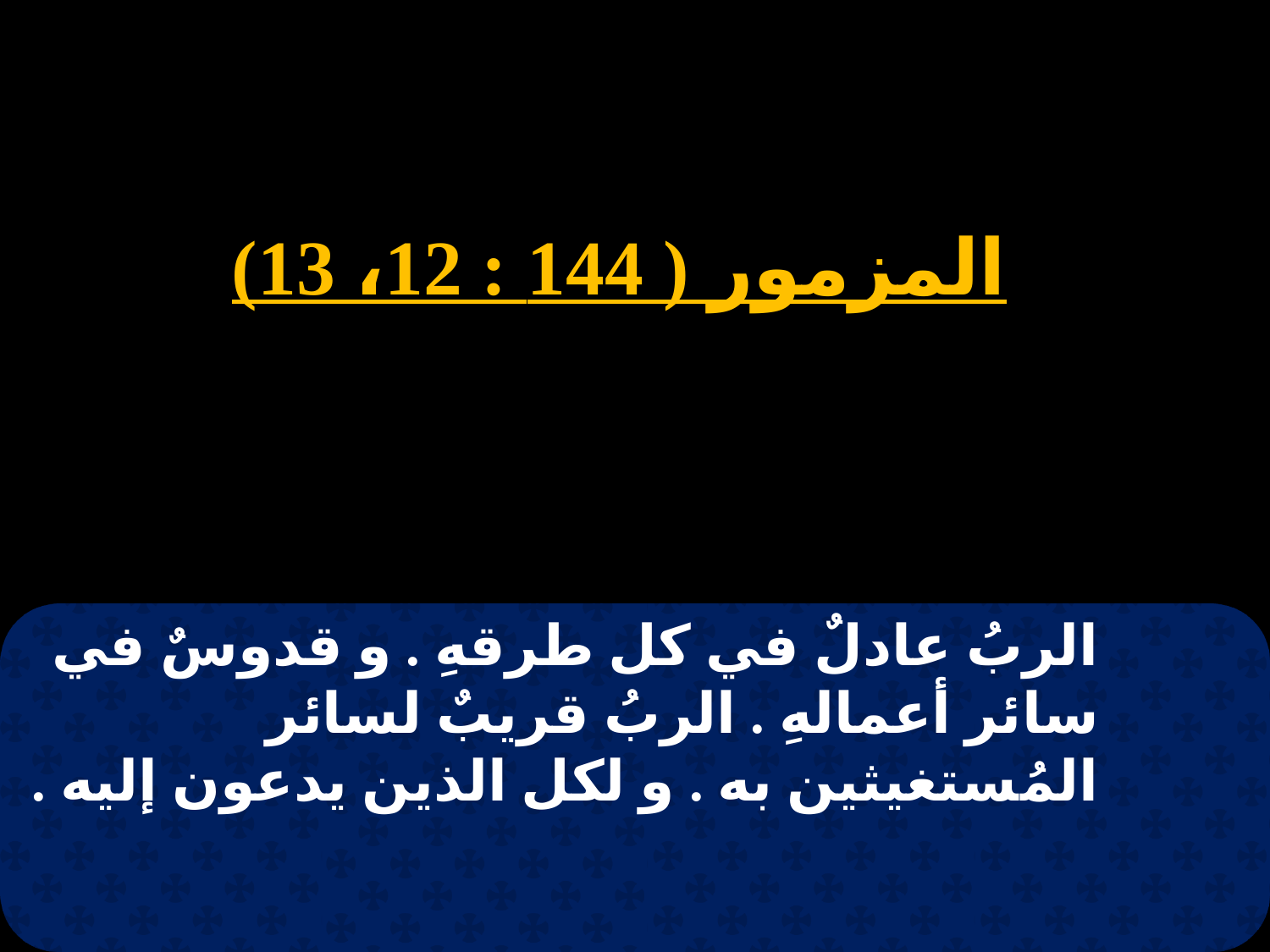

المزمور ( 144 : 12، 13)
الربُ عادلٌ في كل طرقهِ . و قدوسٌ في سائر أعمالهِ . الربُ قريبٌ لسائر المُستغيثين به . و لكل الذين يدعون إليه .